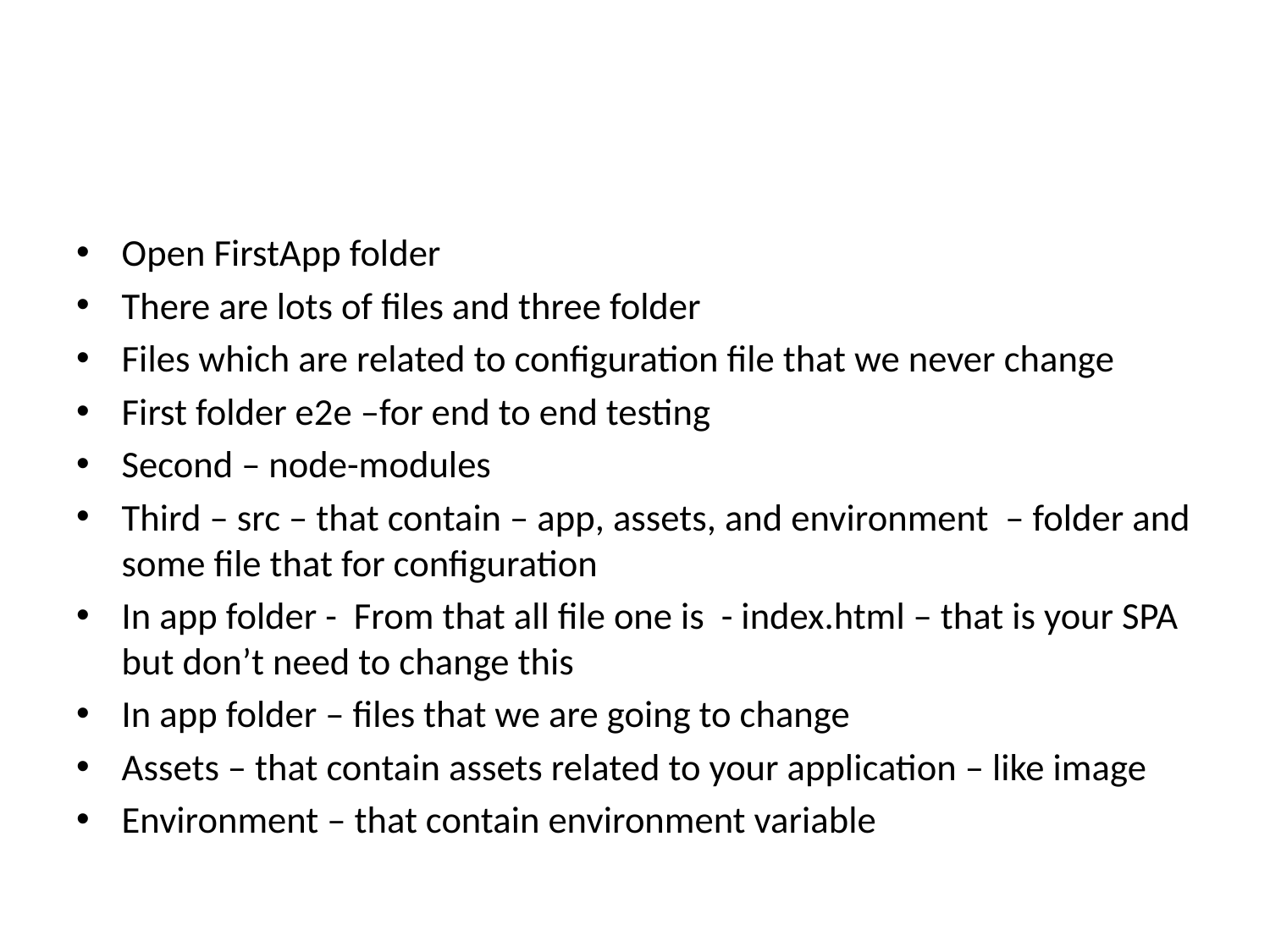

#
Open FirstApp folder
There are lots of files and three folder
Files which are related to configuration file that we never change
First folder e2e –for end to end testing
Second – node-modules
Third – src – that contain – app, assets, and environment  – folder and some file that for configuration
In app folder -  From that all file one is  - index.html – that is your SPA but don’t need to change this
In app folder – files that we are going to change
Assets – that contain assets related to your application – like image
Environment – that contain environment variable